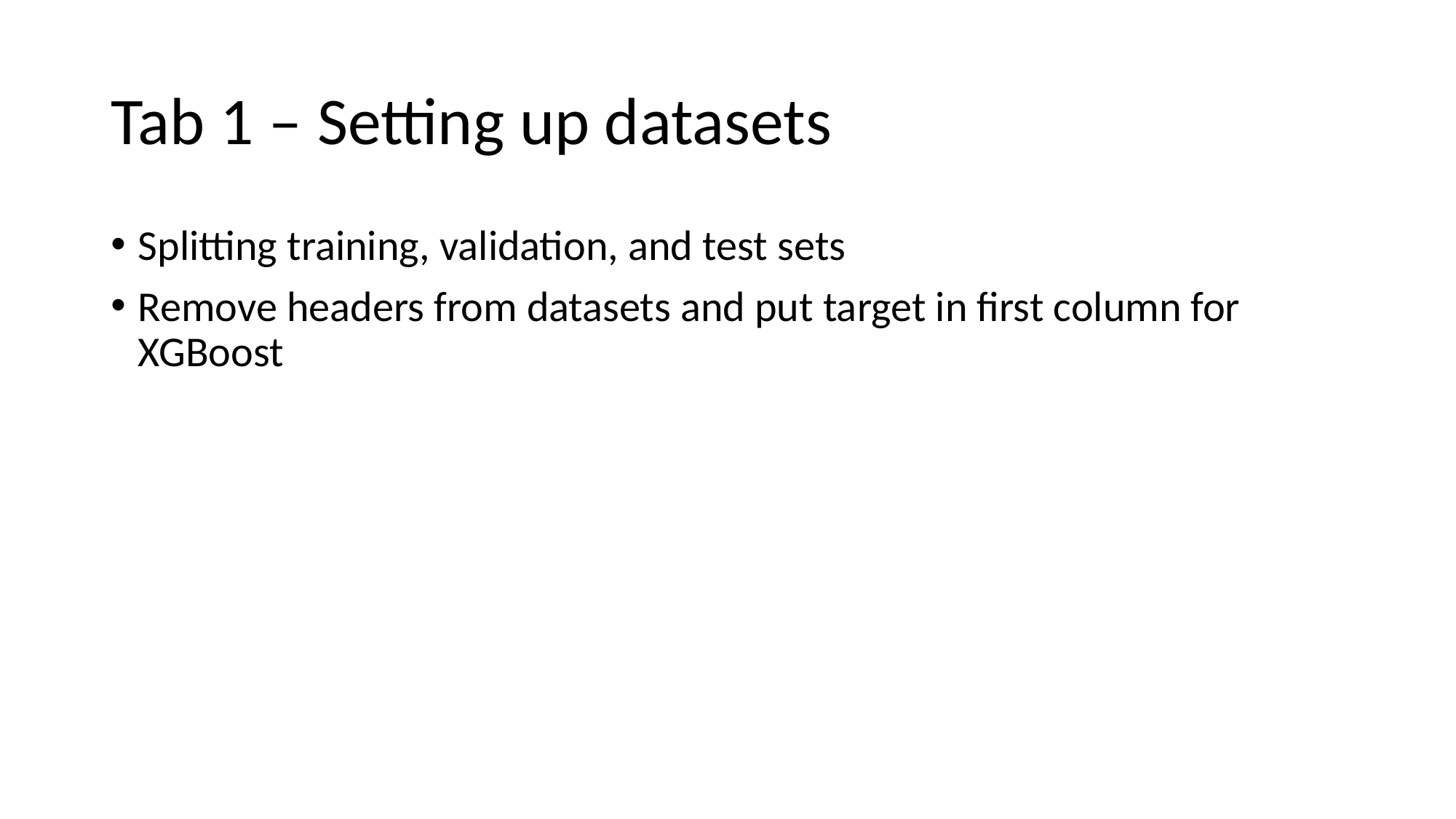

# Tab 1 – Setting up datasets
Splitting training, validation, and test sets
Remove headers from datasets and put target in first column for XGBoost